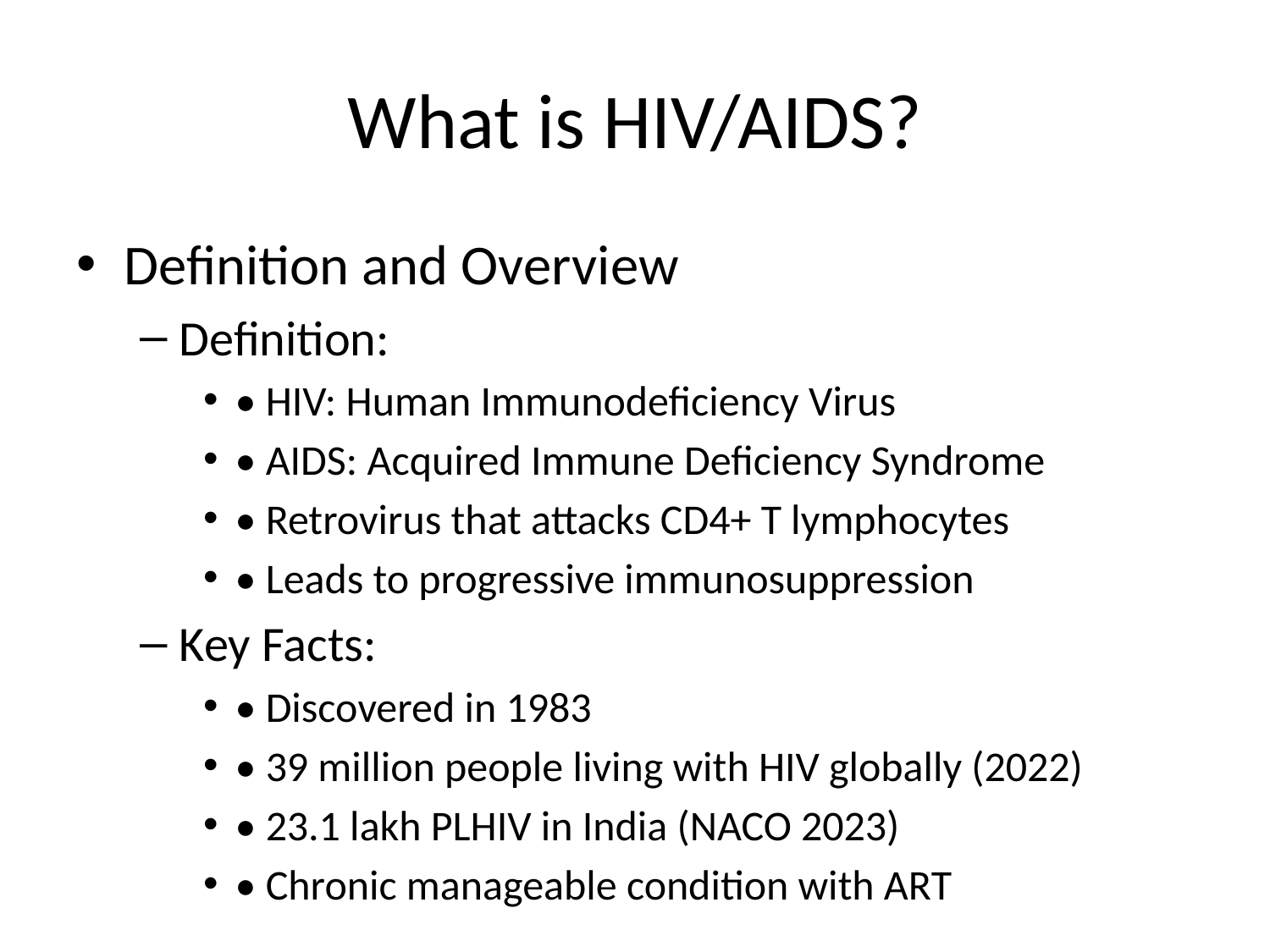

# What is HIV/AIDS?
Definition and Overview
Definition:
• HIV: Human Immunodeficiency Virus
• AIDS: Acquired Immune Deficiency Syndrome
• Retrovirus that attacks CD4+ T lymphocytes
• Leads to progressive immunosuppression
Key Facts:
• Discovered in 1983
• 39 million people living with HIV globally (2022)
• 23.1 lakh PLHIV in India (NACO 2023)
• Chronic manageable condition with ART